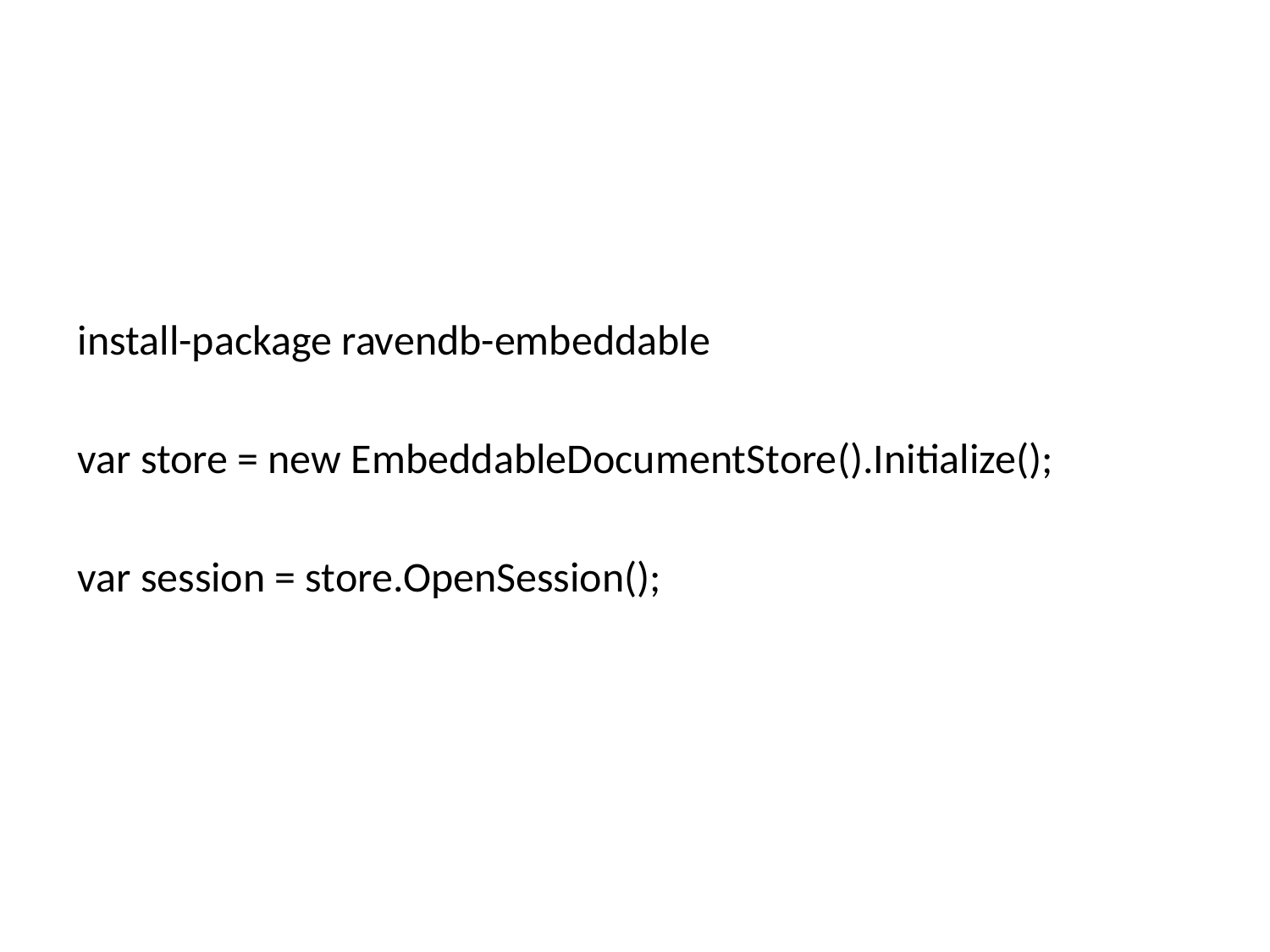

install-package ravendb-embeddable

var store = new EmbeddableDocumentStore().Initialize();

var session = store.OpenSession();